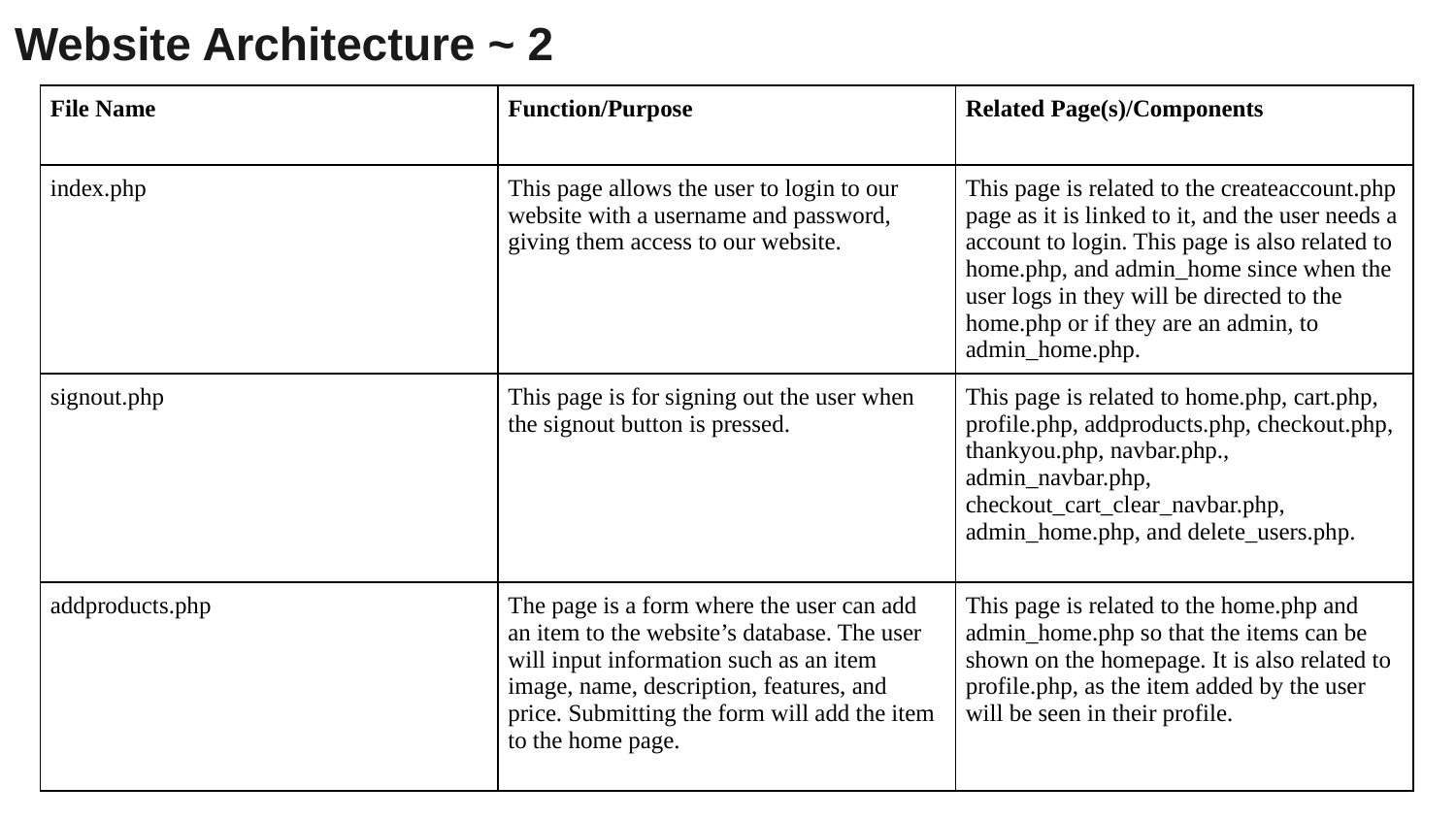

Website Architecture ~ 2

| File Name | Function/Purpose | Related Page(s)/Components |
| --- | --- | --- |
| index.php | This page allows the user to login to our website with a username and password, giving them access to our website. | This page is related to the createaccount.php page as it is linked to it, and the user needs a account to login. This page is also related to home.php, and admin\_home since when the user logs in they will be directed to the home.php or if they are an admin, to admin\_home.php. |
| signout.php | This page is for signing out the user when the signout button is pressed. | This page is related to home.php, cart.php, profile.php, addproducts.php, checkout.php, thankyou.php, navbar.php., admin\_navbar.php, checkout\_cart\_clear\_navbar.php, admin\_home.php, and delete\_users.php. |
| addproducts.php | The page is a form where the user can add an item to the website’s database. The user will input information such as an item image, name, description, features, and price. Submitting the form will add the item to the home page. | This page is related to the home.php and admin\_home.php so that the items can be shown on the homepage. It is also related to profile.php, as the item added by the user will be seen in their profile. |